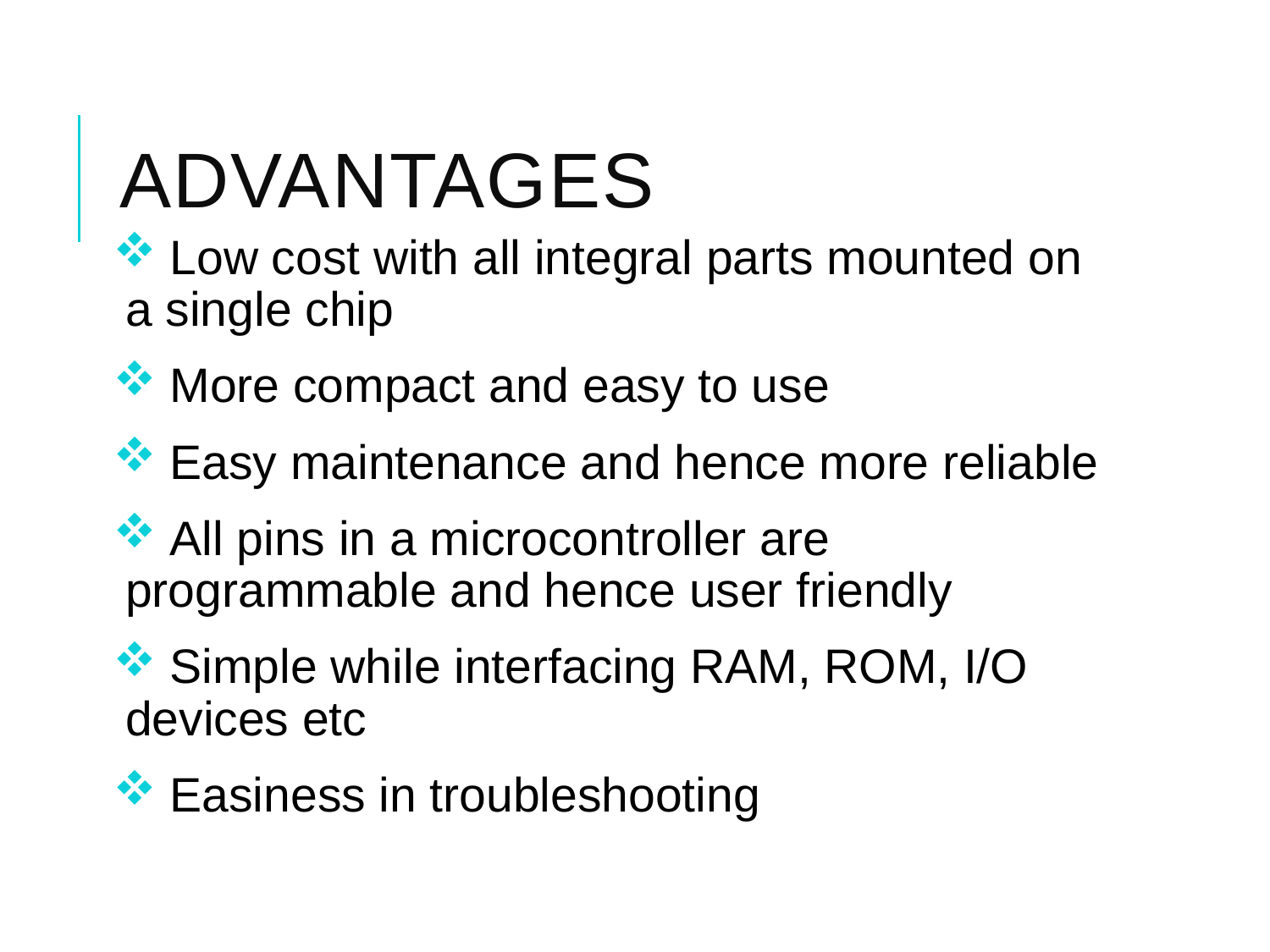

# Advantages
 Low cost with all integral parts mounted on a single chip
 More compact and easy to use
 Easy maintenance and hence more reliable
 All pins in a microcontroller are programmable and hence user friendly
 Simple while interfacing RAM, ROM, I/O devices etc
 Easiness in troubleshooting